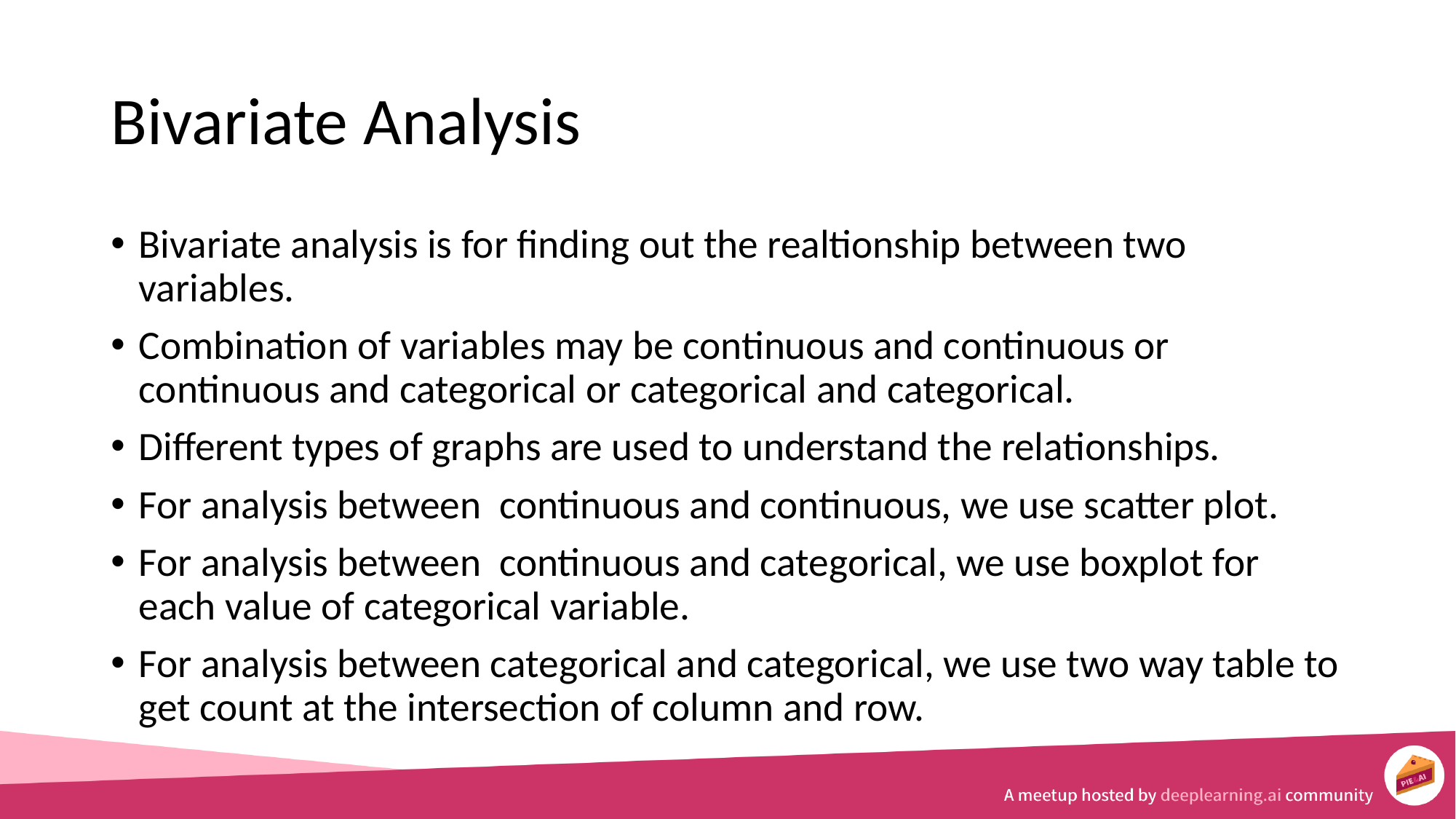

# Bivariate Analysis
Bivariate analysis is for finding out the realtionship between two variables.
Combination of variables may be continuous and continuous or continuous and categorical or categorical and categorical.
Different types of graphs are used to understand the relationships.
For analysis between  continuous and continuous, we use scatter plot.
For analysis between  continuous and categorical, we use boxplot for each value of categorical variable.
For analysis between categorical and categorical, we use two way table to get count at the intersection of column and row.